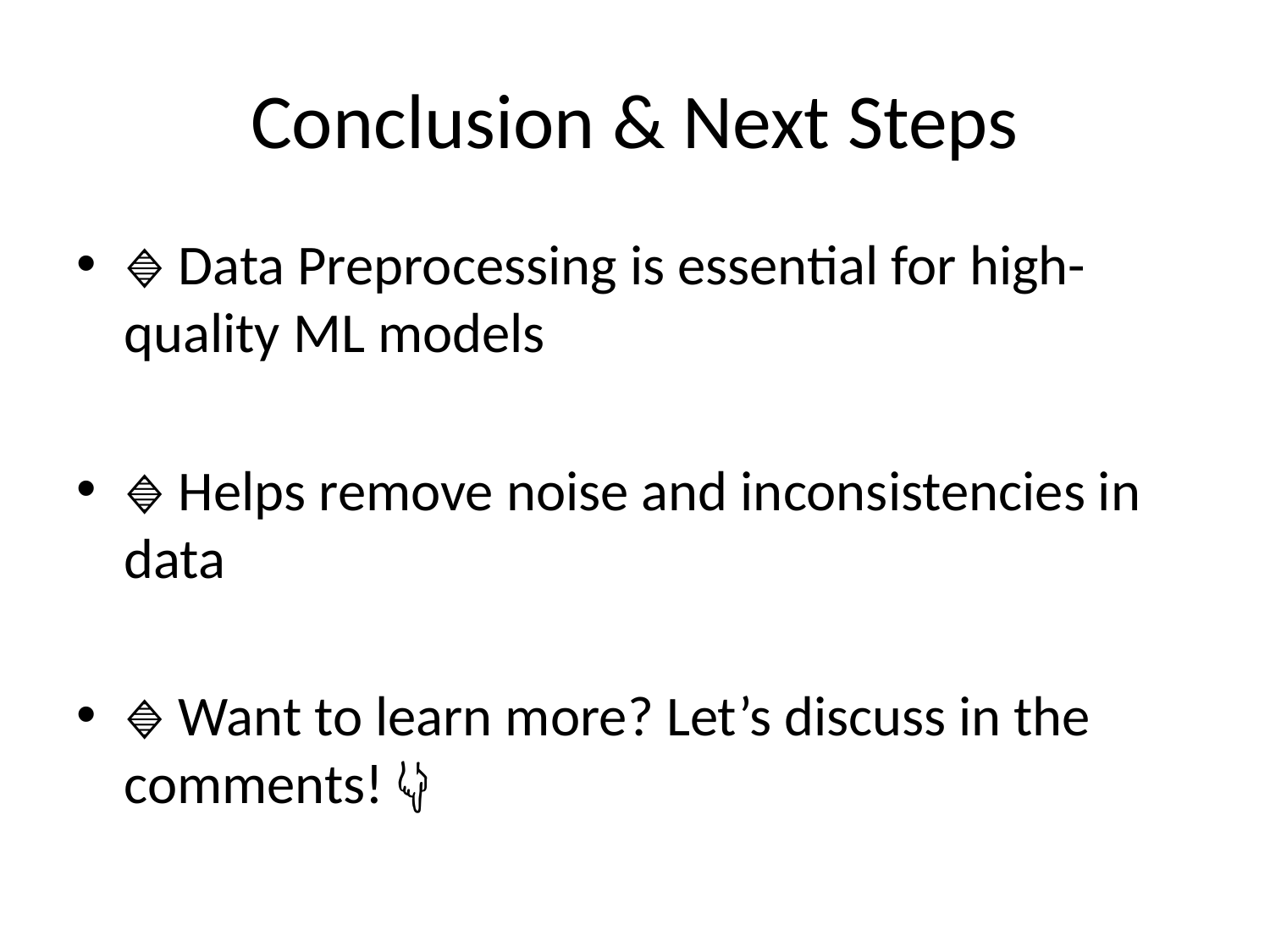

# Conclusion & Next Steps
🔹 Data Preprocessing is essential for high-quality ML models

🔹 Helps remove noise and inconsistencies in data

🔹 Want to learn more? Let’s discuss in the comments! 👇